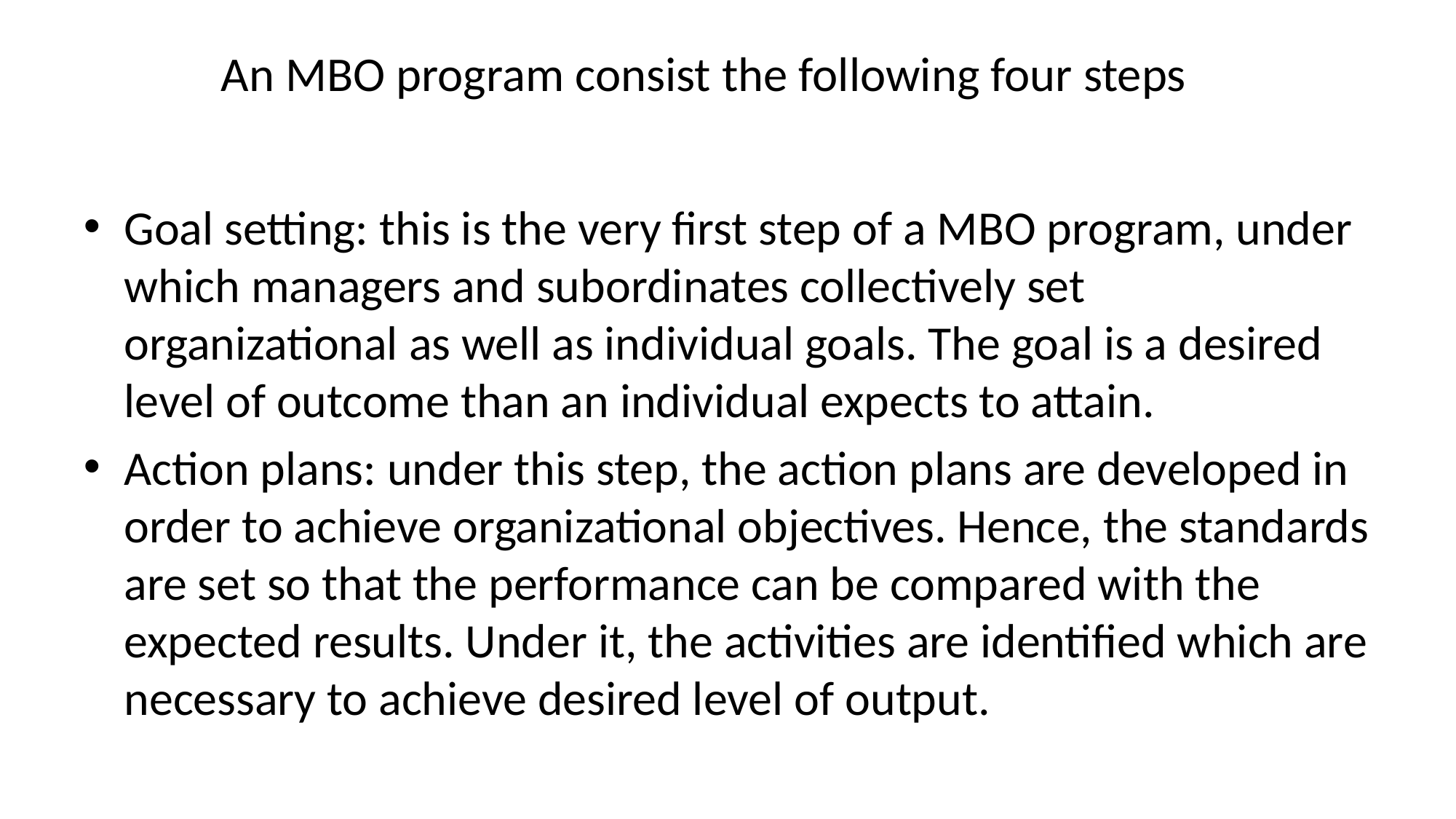

# An MBO program consist the following four steps
Goal setting: this is the very first step of a MBO program, under which managers and subordinates collectively set organizational as well as individual goals. The goal is a desired level of outcome than an individual expects to attain.
Action plans: under this step, the action plans are developed in order to achieve organizational objectives. Hence, the standards are set so that the performance can be compared with the expected results. Under it, the activities are identified which are necessary to achieve desired level of output.